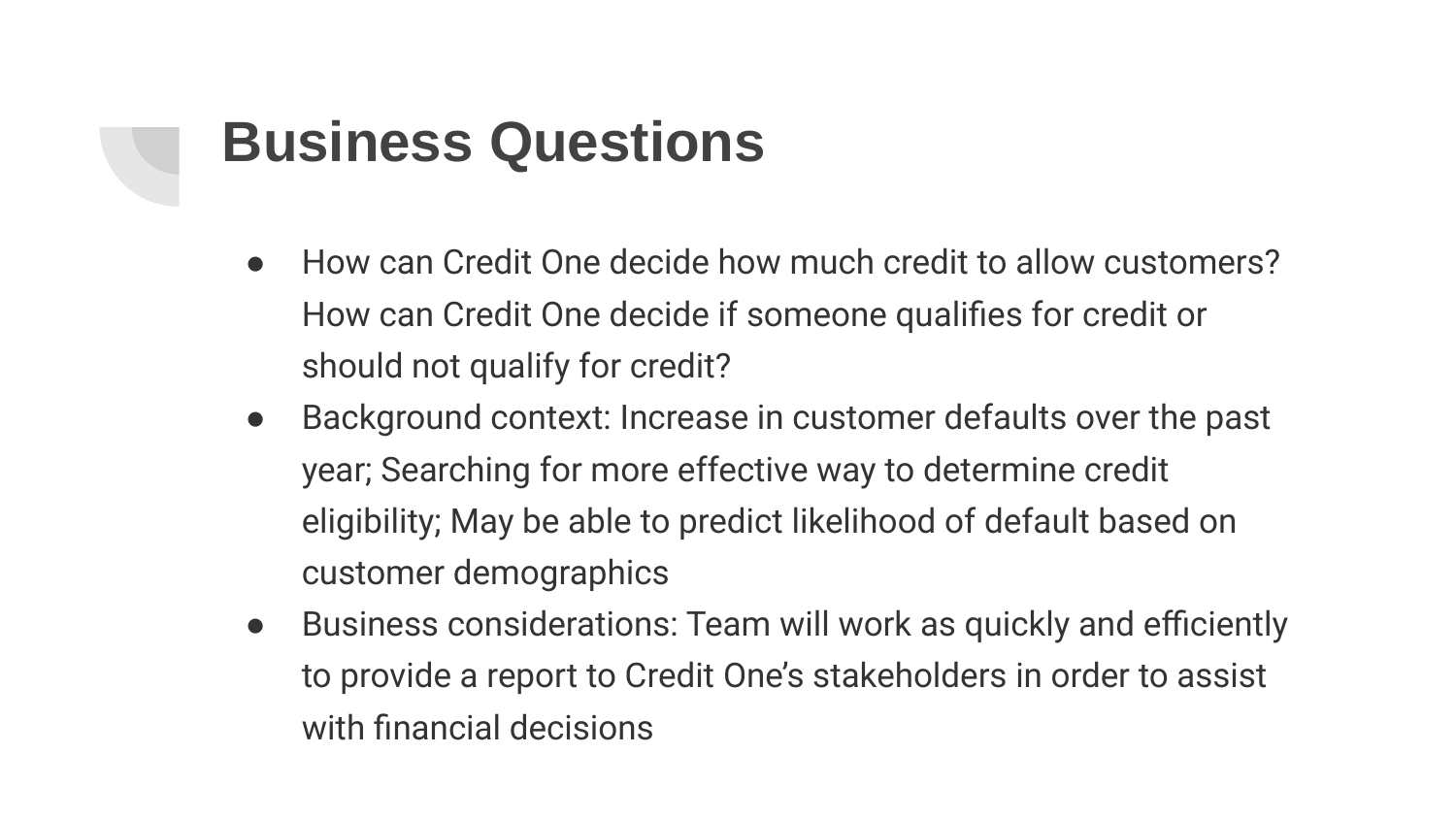

# Business Questions
How can Credit One decide how much credit to allow customers? How can Credit One decide if someone qualifies for credit or should not qualify for credit?
Background context: Increase in customer defaults over the past year; Searching for more effective way to determine credit eligibility; May be able to predict likelihood of default based on customer demographics
Business considerations: Team will work as quickly and efficiently to provide a report to Credit One’s stakeholders in order to assist with financial decisions